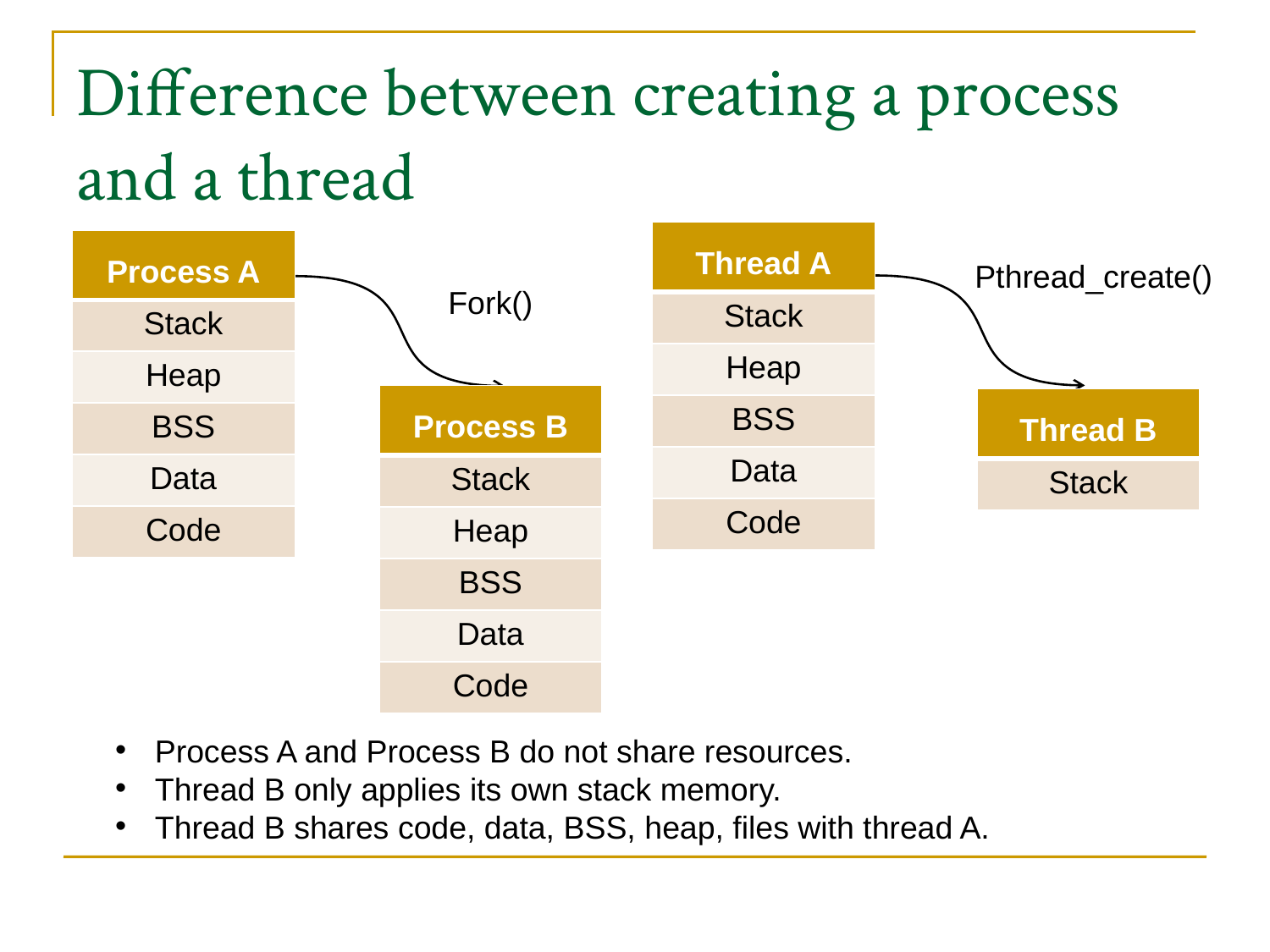

# Difference between creating a process and a thread
| Thread A |
| --- |
| Stack |
| Heap |
| BSS |
| Data |
| Code |
| Process A |
| --- |
| Stack |
| Heap |
| BSS |
| Data |
| Code |
Pthread_create()
Fork()
| Process B |
| --- |
| Stack |
| Heap |
| BSS |
| Data |
| Code |
| Thread B |
| --- |
| Stack |
Process A and Process B do not share resources.
Thread B only applies its own stack memory.
Thread B shares code, data, BSS, heap, files with thread A.